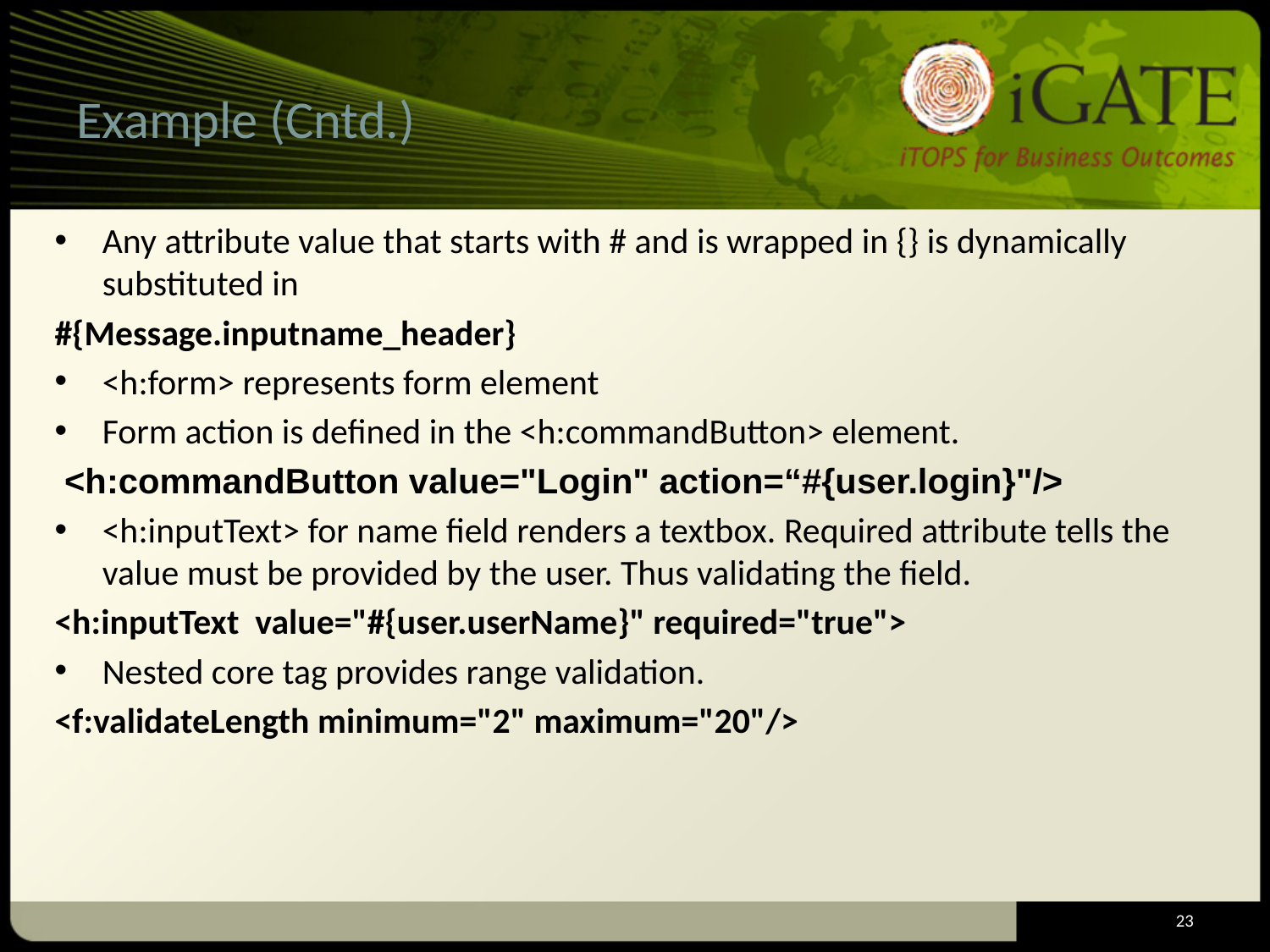

# Example (Cntd.)
Any attribute value that starts with # and is wrapped in {} is dynamically substituted in
#{Message.inputname_header}
<h:form> represents form element
Form action is defined in the <h:commandButton> element.
 <h:commandButton value="Login" action=“#{user.login}"/>
<h:inputText> for name field renders a textbox. Required attribute tells the value must be provided by the user. Thus validating the field.
<h:inputText  value="#{user.userName}" required="true">
Nested core tag provides range validation.
<f:validateLength minimum="2" maximum="20"/>

23